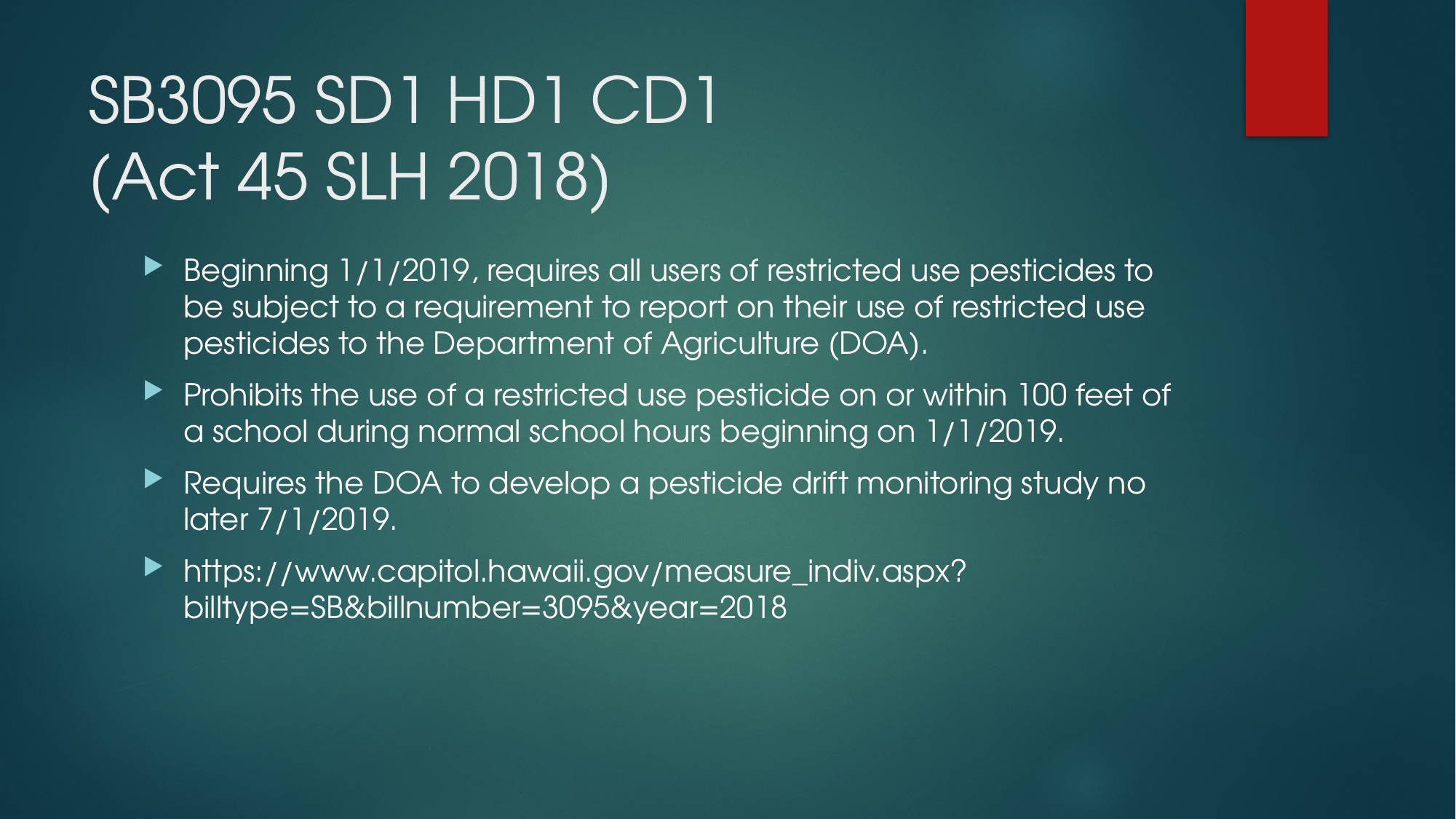

# SB3095 SD1 HD1 CD1 (Act 45 SLH 2018)
Beginning 1/1/2019, requires all users of restricted use pesticides to be subject to a requirement to report on their use of restricted use pesticides to the Department of Agriculture (DOA).
Prohibits the use of a restricted use pesticide on or within 100 feet of a school during normal school hours beginning on 1/1/2019.
Requires the DOA to develop a pesticide drift monitoring study no later 7/1/2019.
https://www.capitol.hawaii.gov/measure_indiv.aspx?billtype=SB&billnumber=3095&year=2018